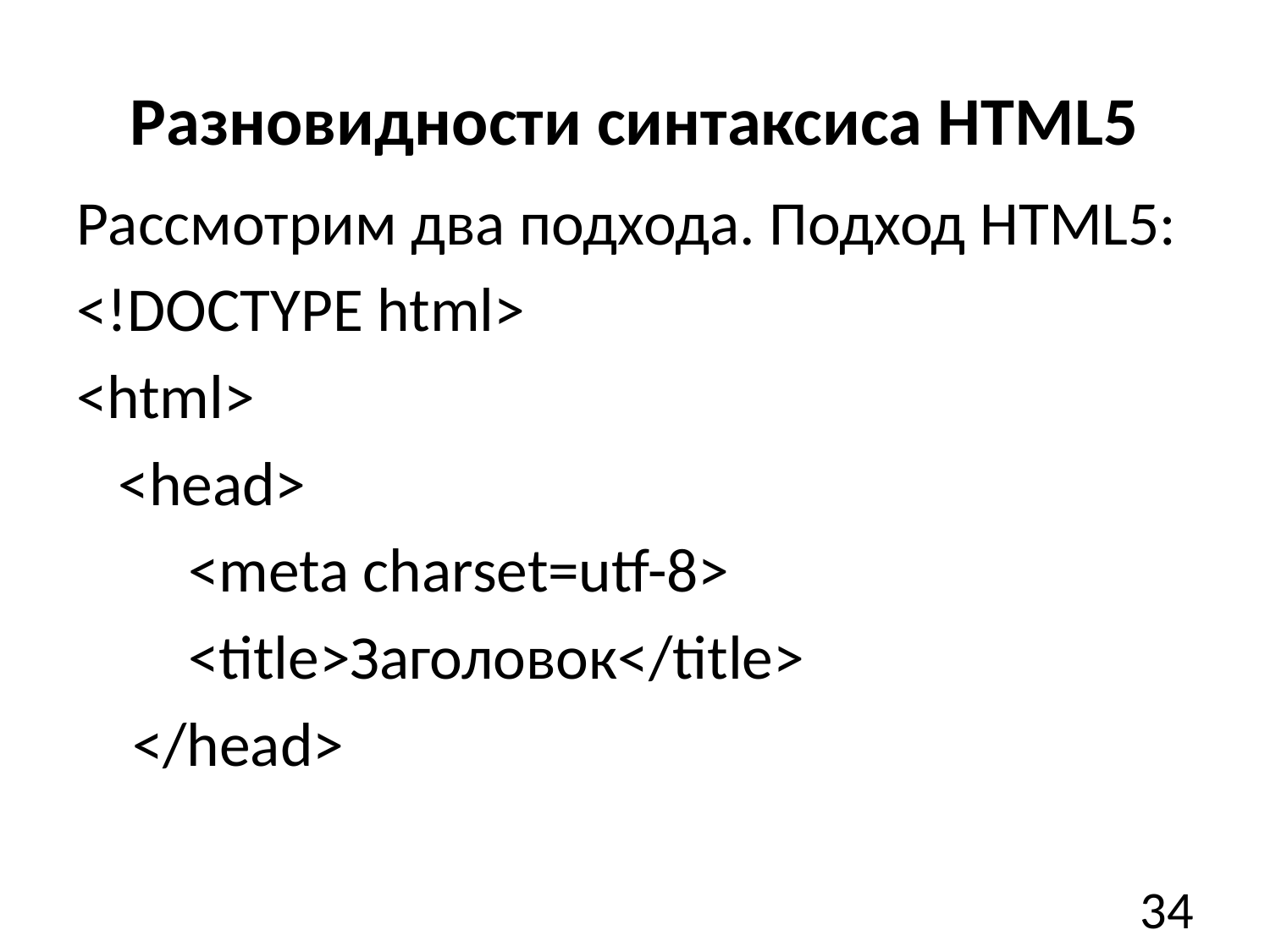

# Разновидности синтаксиса HTML5
Рассмотрим два подхода. Подход HTML5:
<!DOCTYPE html>
<html>
   <head>
        <meta charset=utf-8>
        <title>Заголовок</title>
    </head>

34